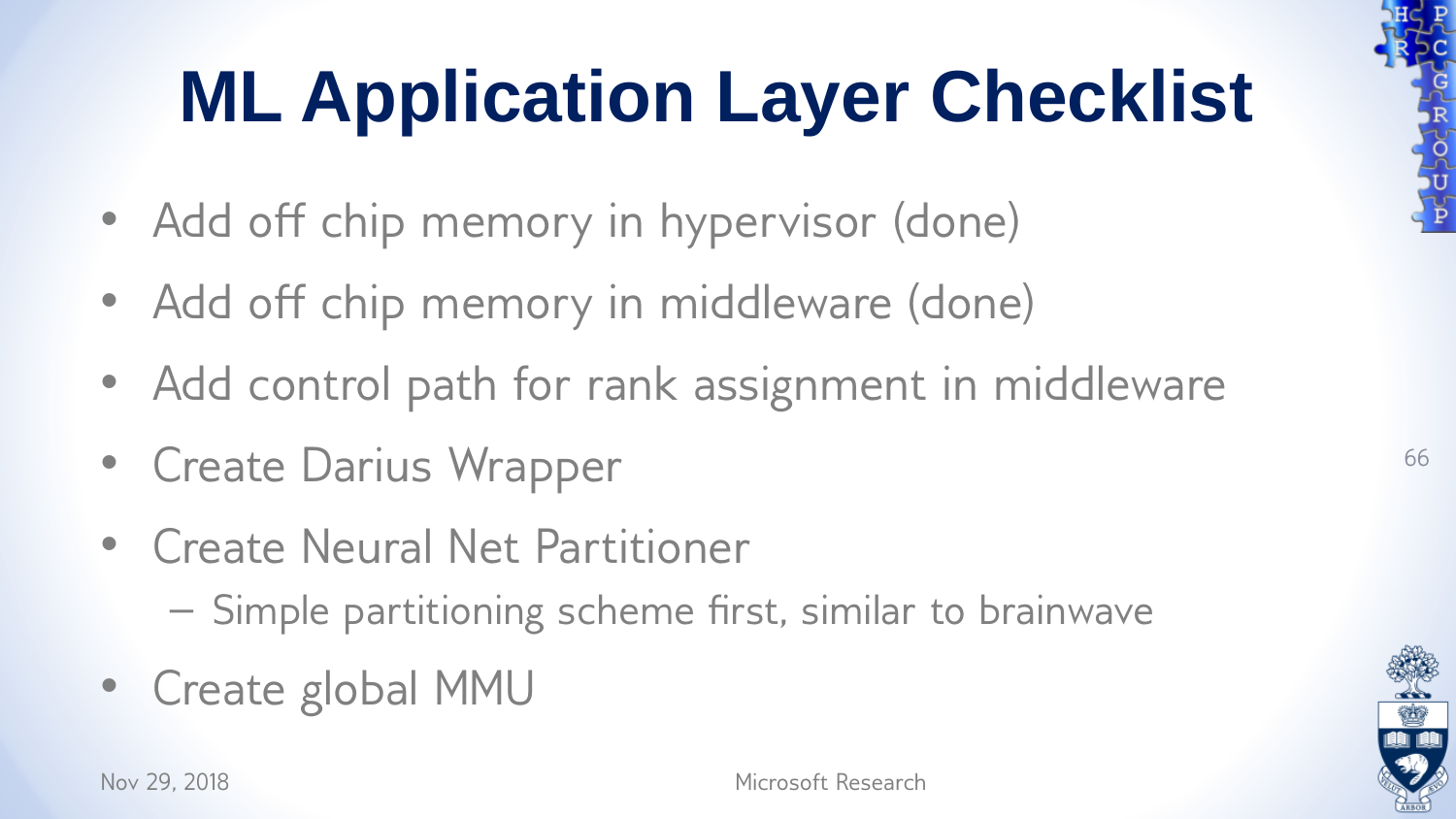

# ML Application Layer Checklist
Add off chip memory in hypervisor (done)
Add off chip memory in middleware (done)
Add control path for rank assignment in middleware
Create Darius Wrapper
Create Neural Net Partitioner
Simple partitioning scheme first, similar to brainwave
Create global MMU

66
Nov 29, 2018
Microsoft Research